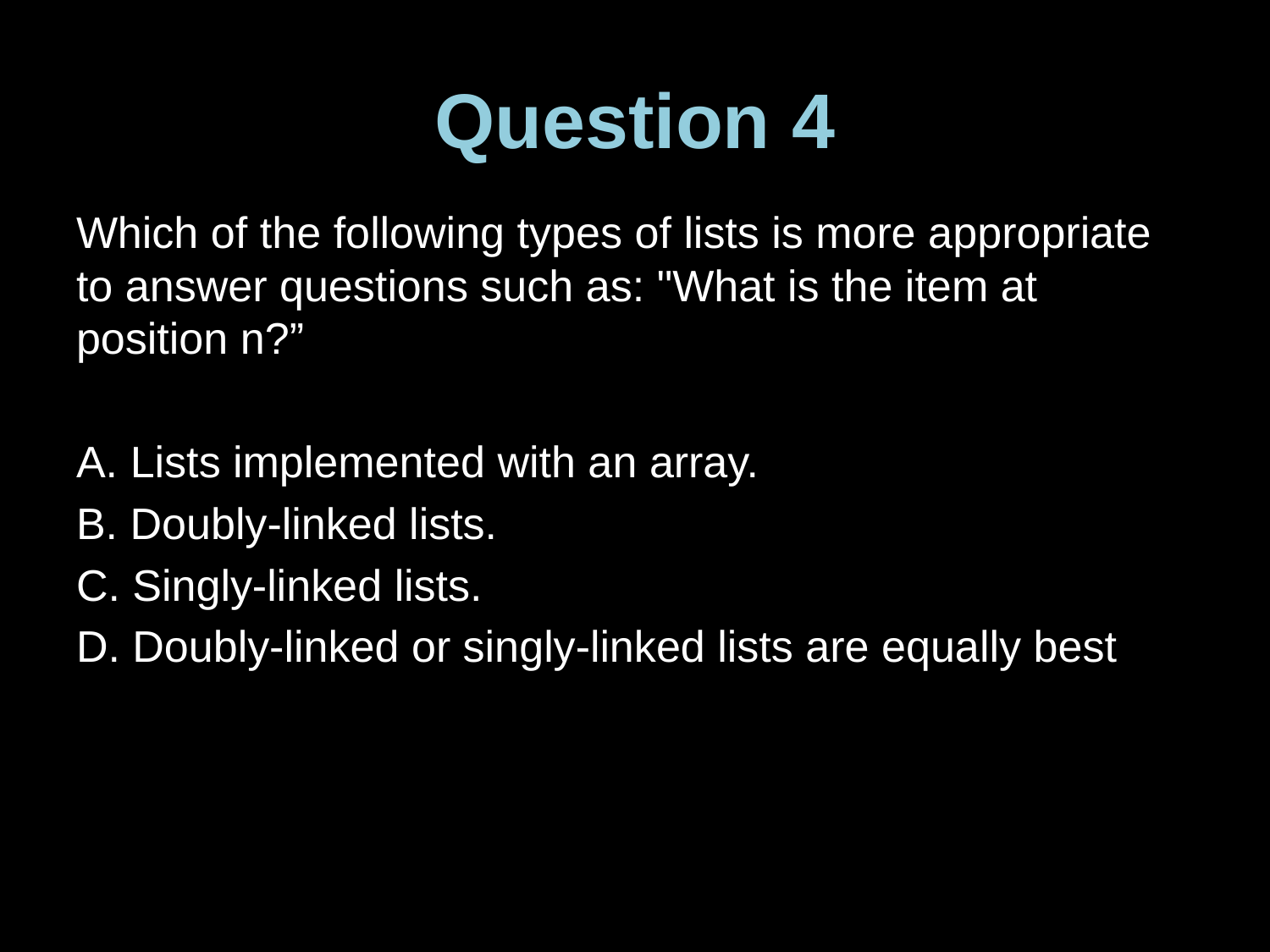

# Question 4
Which of the following types of lists is more appropriate to answer questions such as: "What is the item at position n?”

 Lists implemented with an array.
B. Doubly-linked lists.
C. Singly-linked lists.
D. Doubly-linked or singly-linked lists are equally best